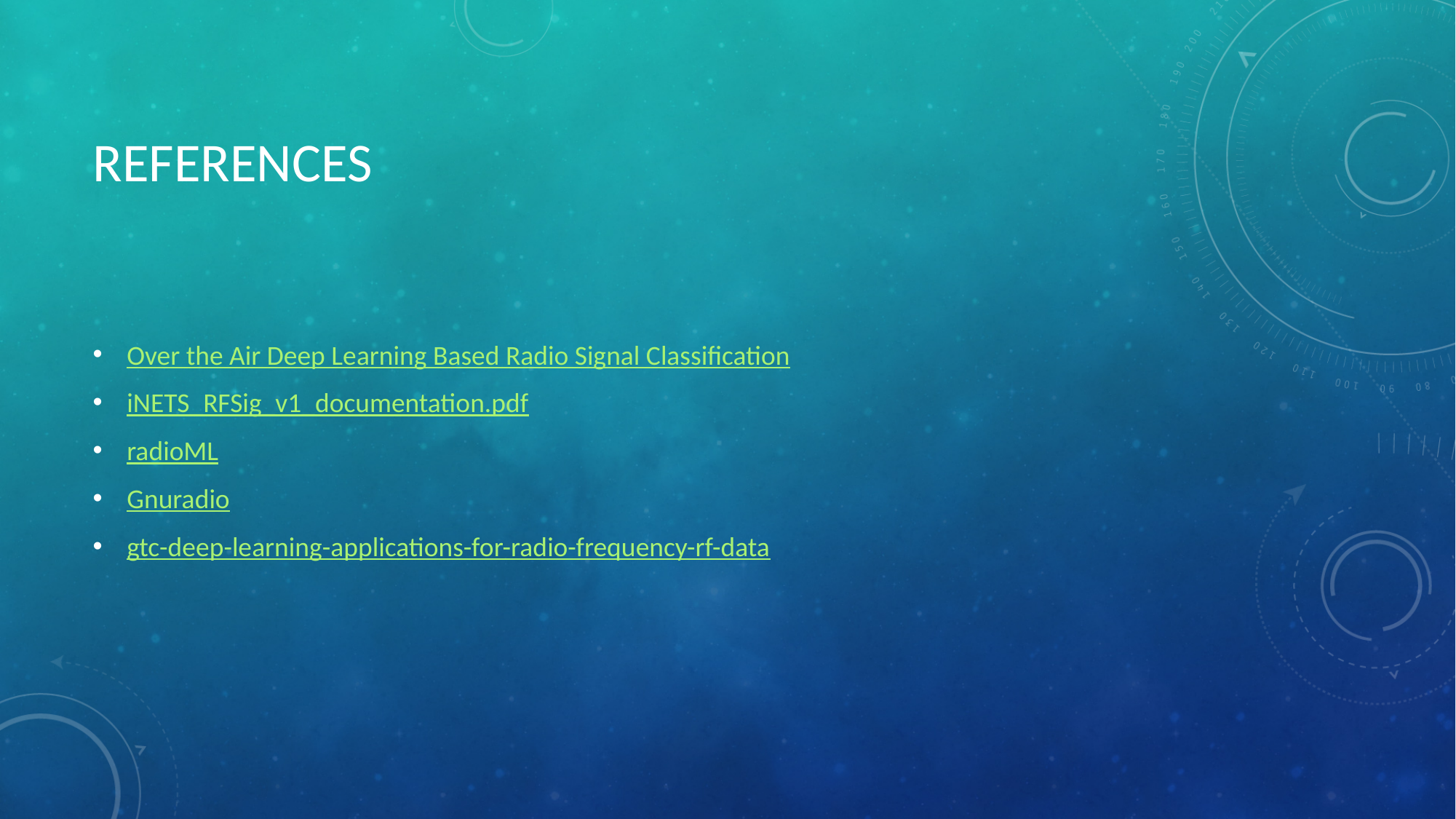

# References
Over the Air Deep Learning Based Radio Signal Classification
iNETS_RFSig_v1_documentation.pdf
radioML
Gnuradio
gtc-deep-learning-applications-for-radio-frequency-rf-data